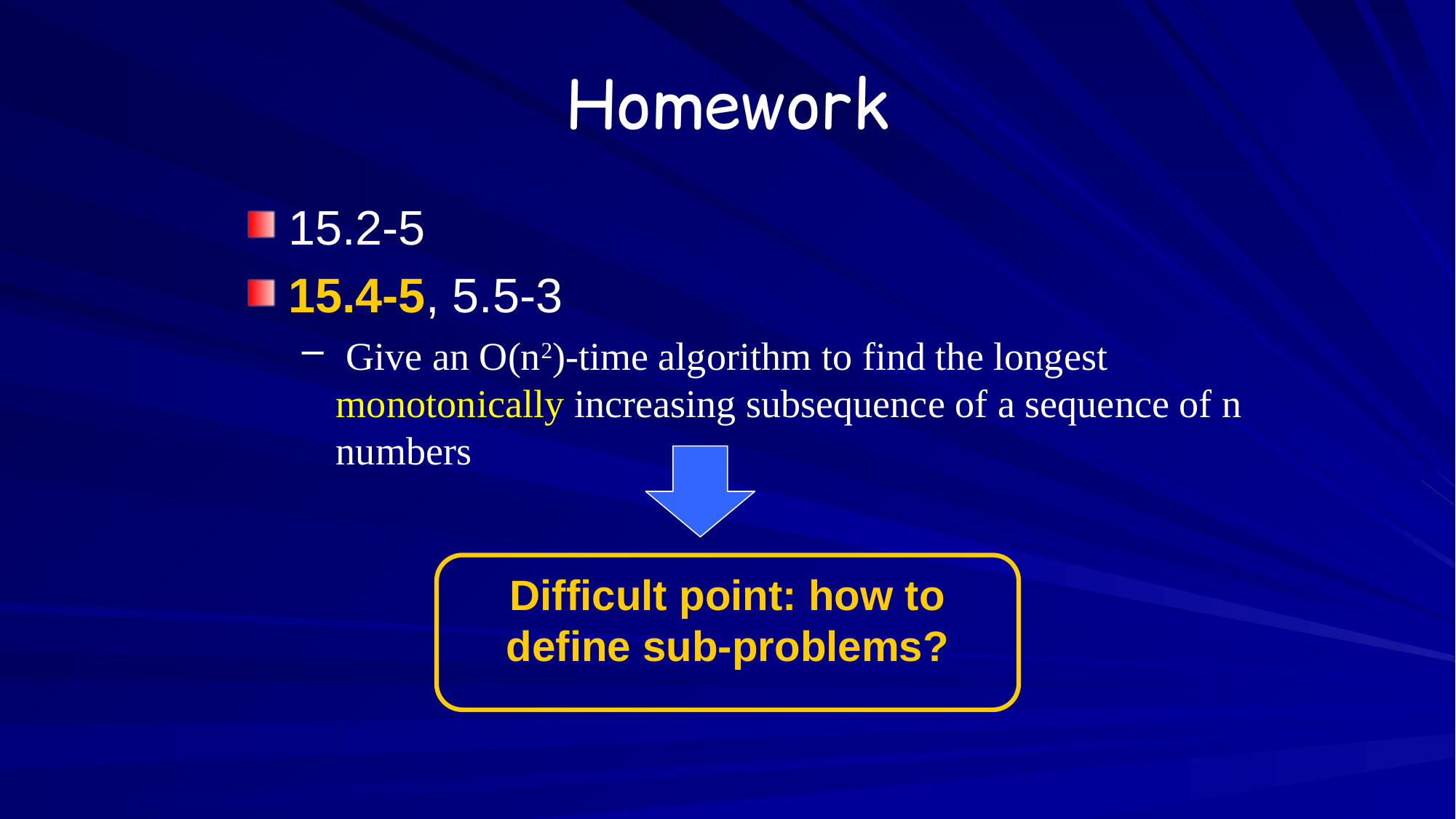

# Homework
15.2-5
15.4-5, 5.5-3
 Give an O(n2)-time algorithm to find the longest monotonically increasing subsequence of a sequence of n numbers

Difficult point: how to define sub-problems?